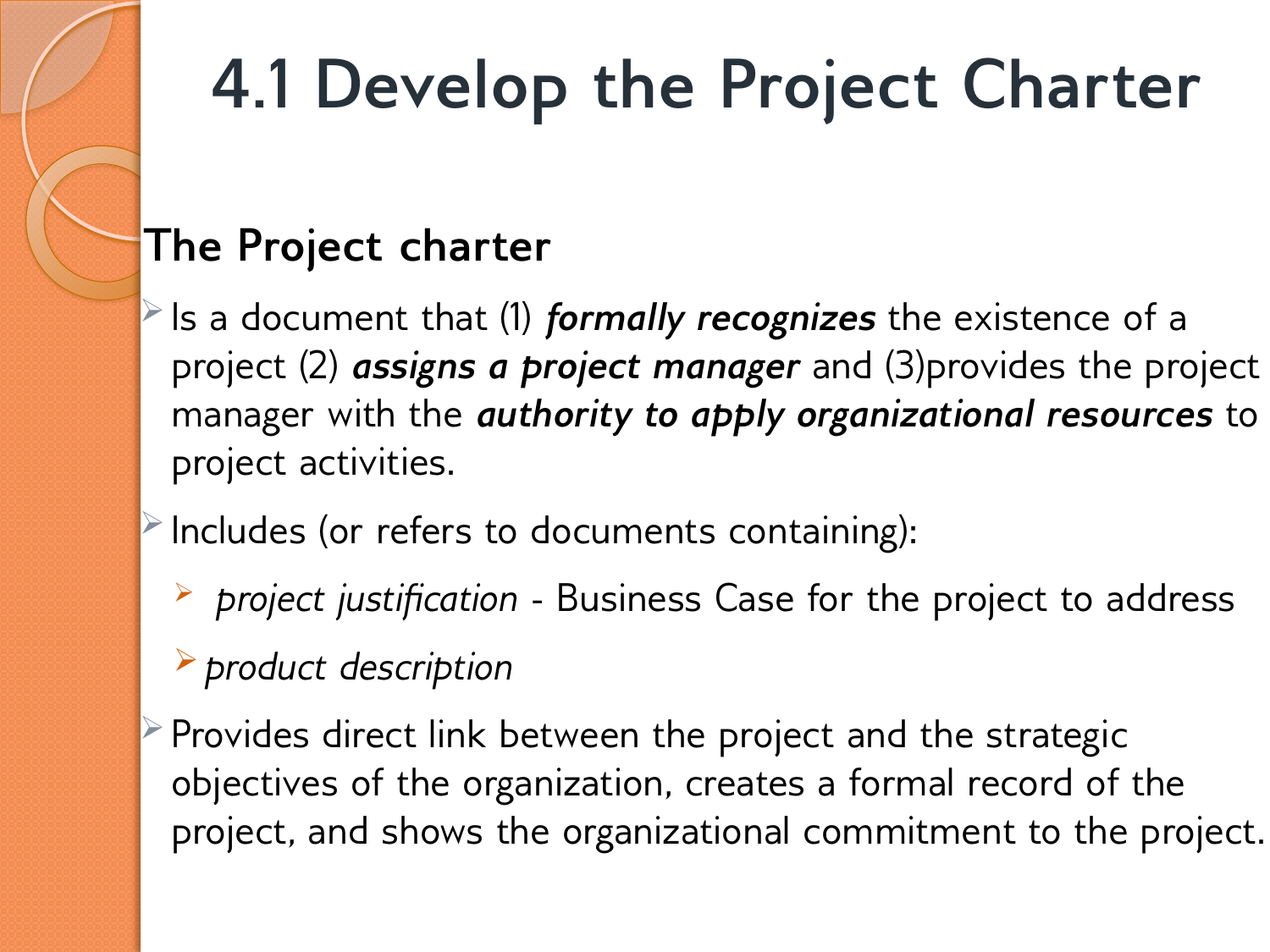

# 4.1 Develop the Project Charter
   The Project charter
Is a document that (1) formally recognizes the existence of a project (2) assigns a project manager and (3)provides the project manager with the authority to apply organizational resources to project activities.
Includes (or refers to documents containing):
 project justification - Business Case for the project to address
product description
Provides direct link between the project and the strategic objectives of the organization, creates a formal record of the project, and shows the organizational commitment to the project.